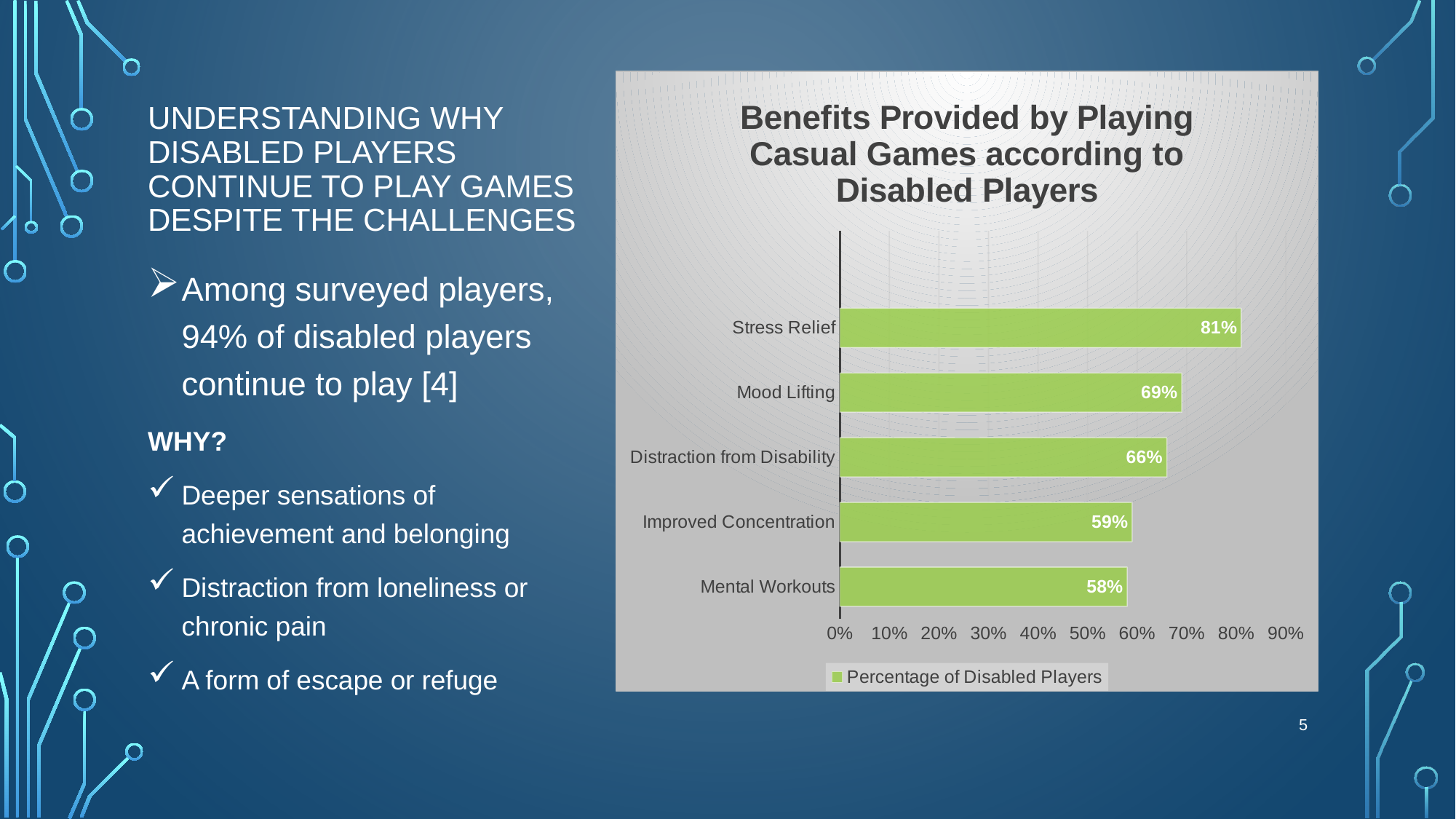

### Chart: Benefits Provided by Playing Casual Games according to Disabled Players

| Category | Percentage of Disabled Players |
|---|---|
| Mental Workouts | 0.58 |
| Improved Concentration | 0.59 |
| Distraction from Disability | 0.66 |
| Mood Lifting | 0.69 |
| Stress Relief | 0.81 |
# Understanding why disabled players continue to play games despite the challenges
Among surveyed players, 94% of disabled players continue to play [4]
WHY?
Deeper sensations of achievement and belonging
Distraction from loneliness or chronic pain
A form of escape or refuge

5